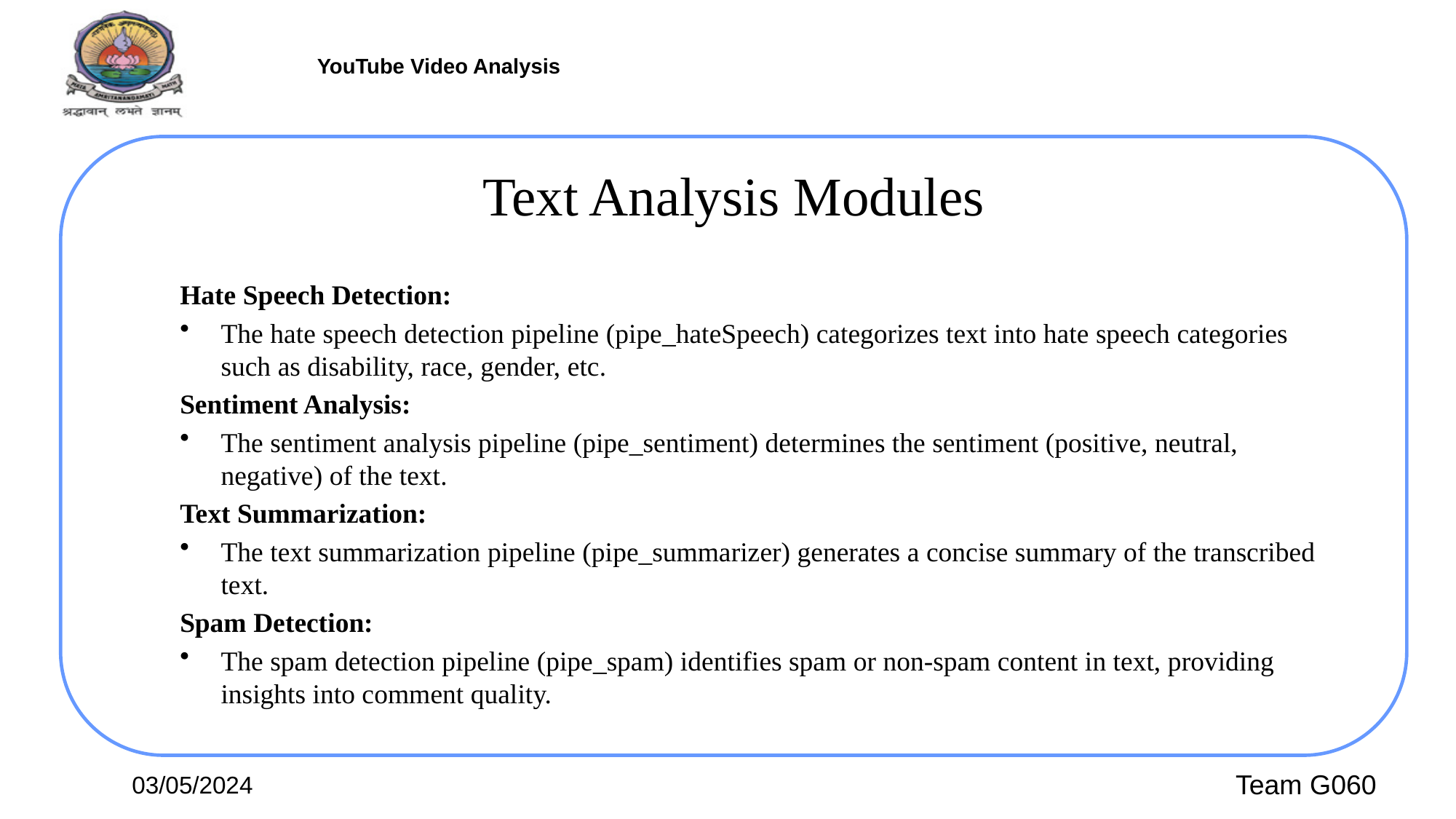

# Text Analysis Modules
Hate Speech Detection:
The hate speech detection pipeline (pipe_hateSpeech) categorizes text into hate speech categories such as disability, race, gender, etc.
Sentiment Analysis:
The sentiment analysis pipeline (pipe_sentiment) determines the sentiment (positive, neutral, negative) of the text.
Text Summarization:
The text summarization pipeline (pipe_summarizer) generates a concise summary of the transcribed text.
Spam Detection:
The spam detection pipeline (pipe_spam) identifies spam or non-spam content in text, providing insights into comment quality.